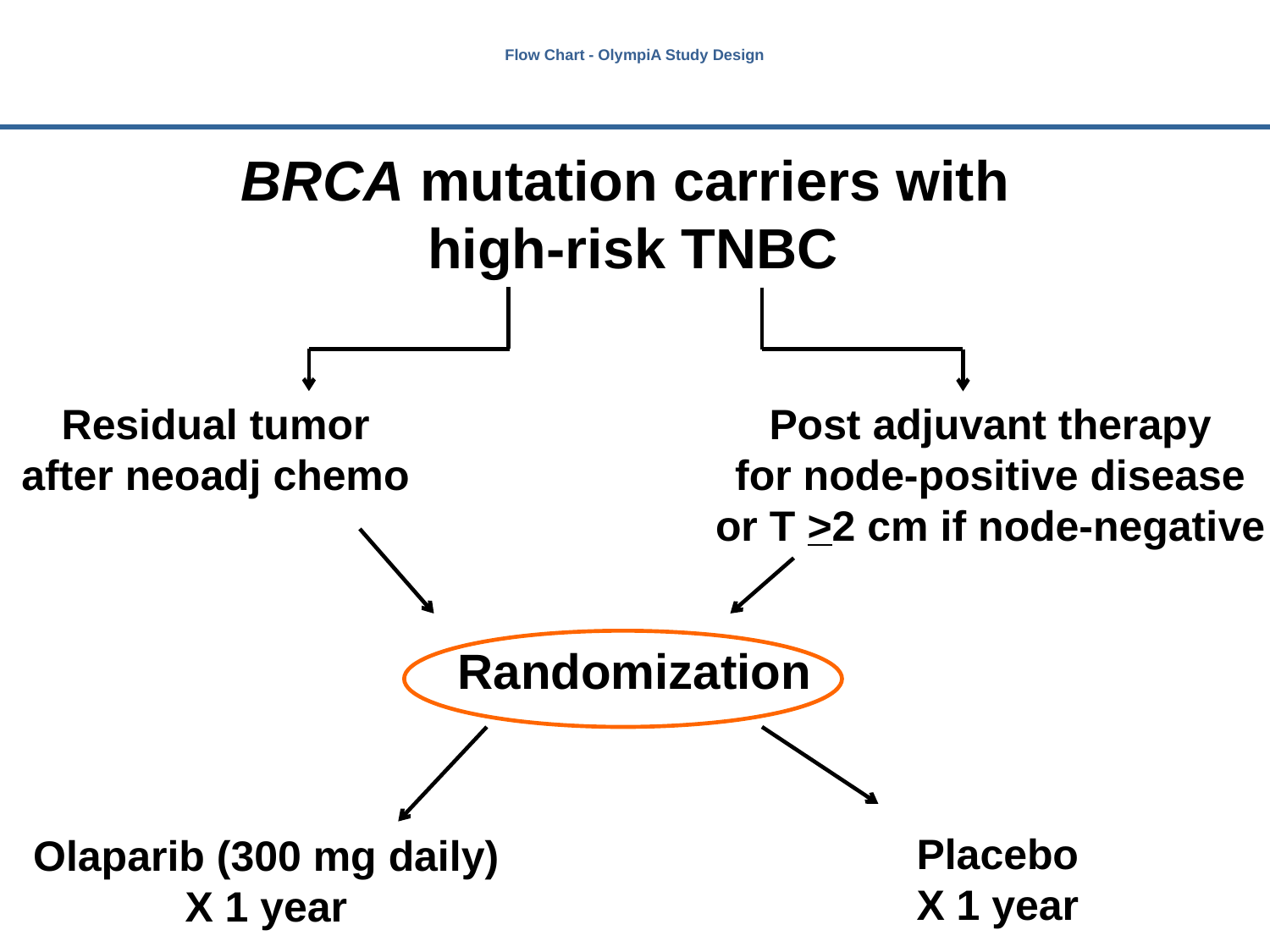

# Flow Chart - OlympiA Study Design

BRCA mutation carriers with
high-risk TNBC
Post adjuvant therapy
for node-positive disease
or T >2 cm if node-negative
Residual tumor
after neoadj chemo

Randomization
Placebo
X 1 year
Olaparib (300 mg daily)
X 1 year